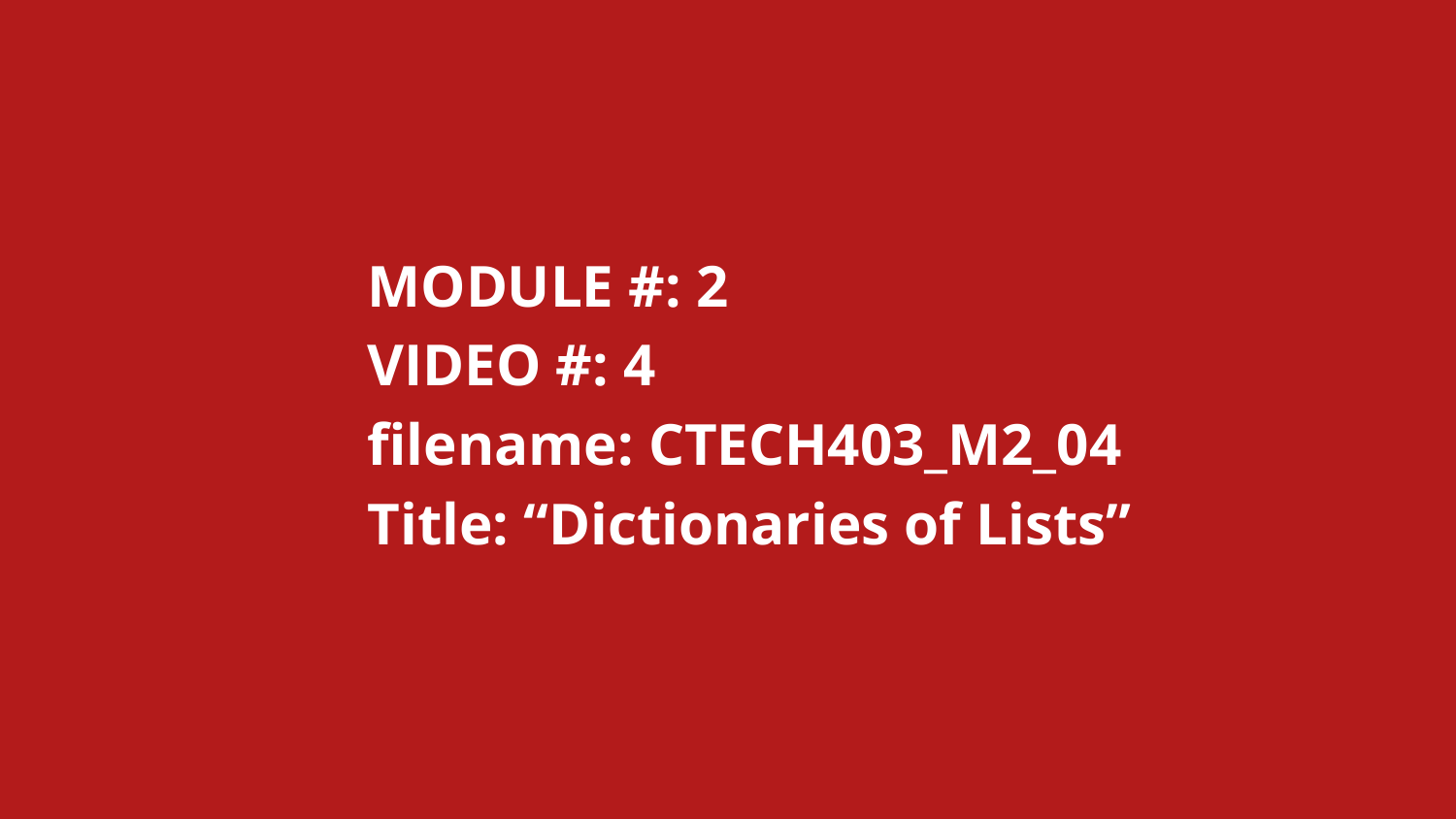

MODULE #: 2
		VIDEO #: 4
		filename: CTECH403_M2_04
		Title: “Dictionaries of Lists”